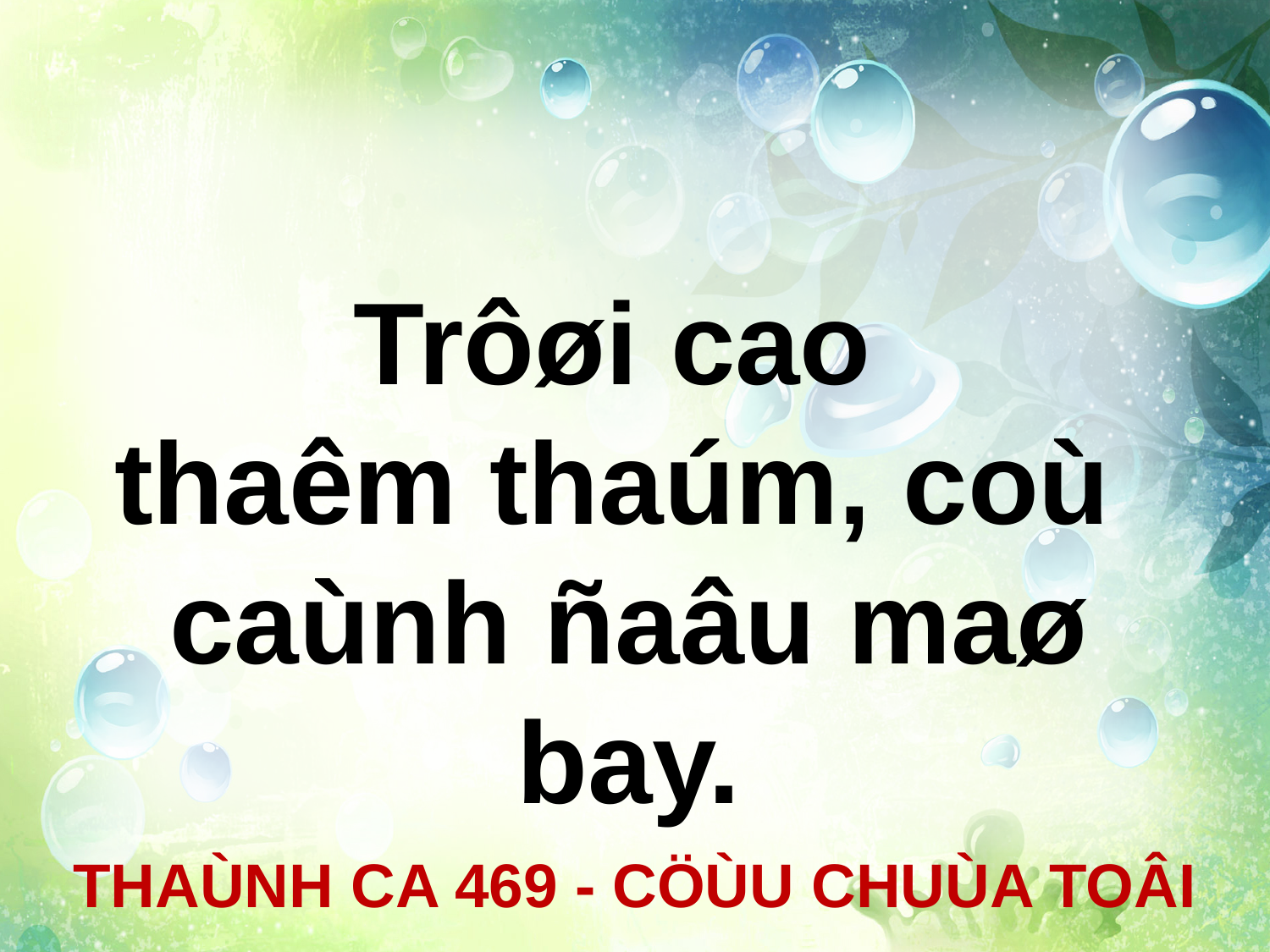

Trôøi cao
thaêm thaúm, coù
caùnh ñaâu maø bay.
THAÙNH CA 469 - CÖÙU CHUÙA TOÂI